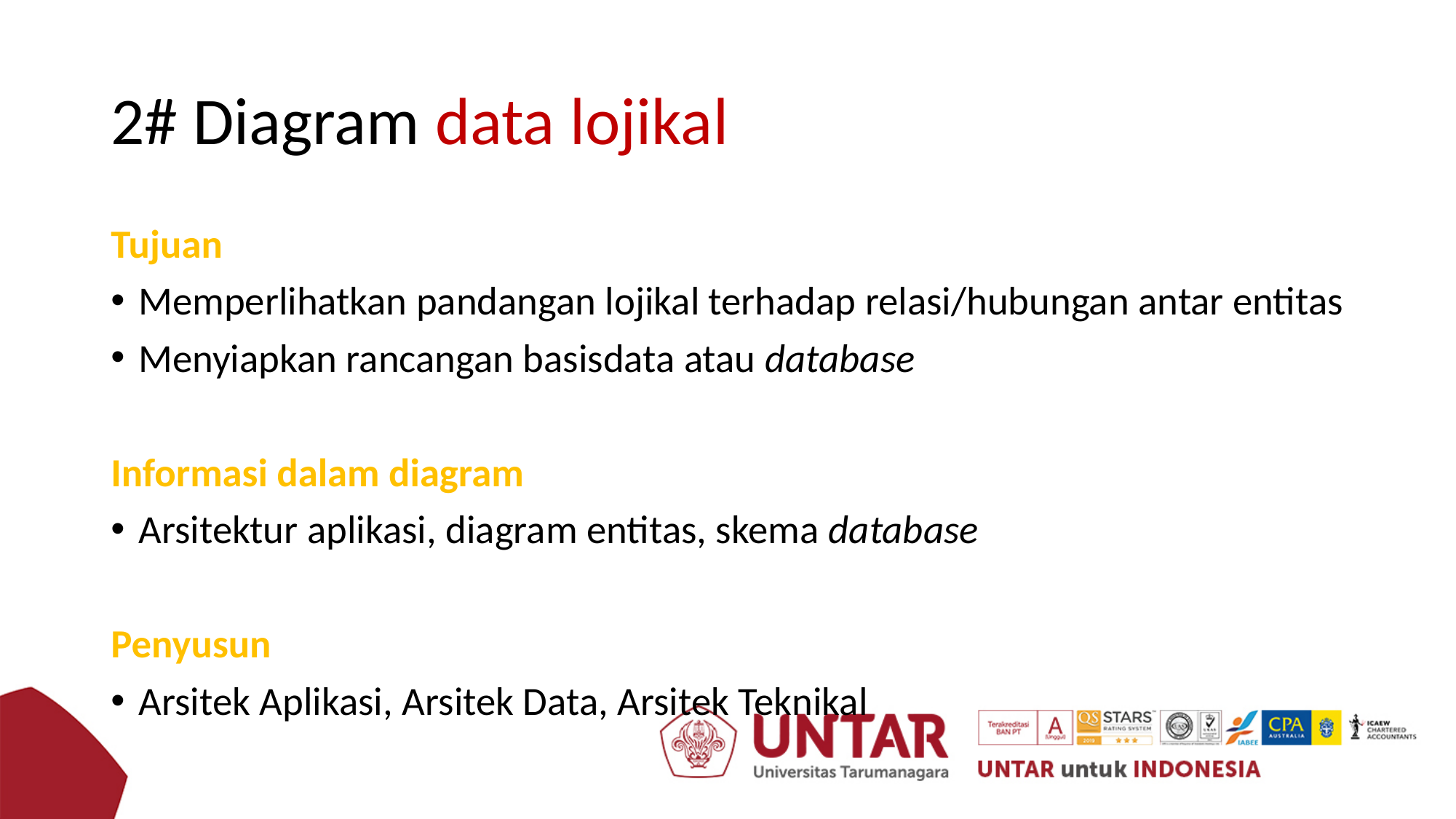

# 2# Diagram data lojikal
Tujuan
Memperlihatkan pandangan lojikal terhadap relasi/hubungan antar entitas
Menyiapkan rancangan basisdata atau database

Informasi dalam diagram
Arsitektur aplikasi, diagram entitas, skema database

Penyusun
Arsitek Aplikasi, Arsitek Data, Arsitek Teknikal